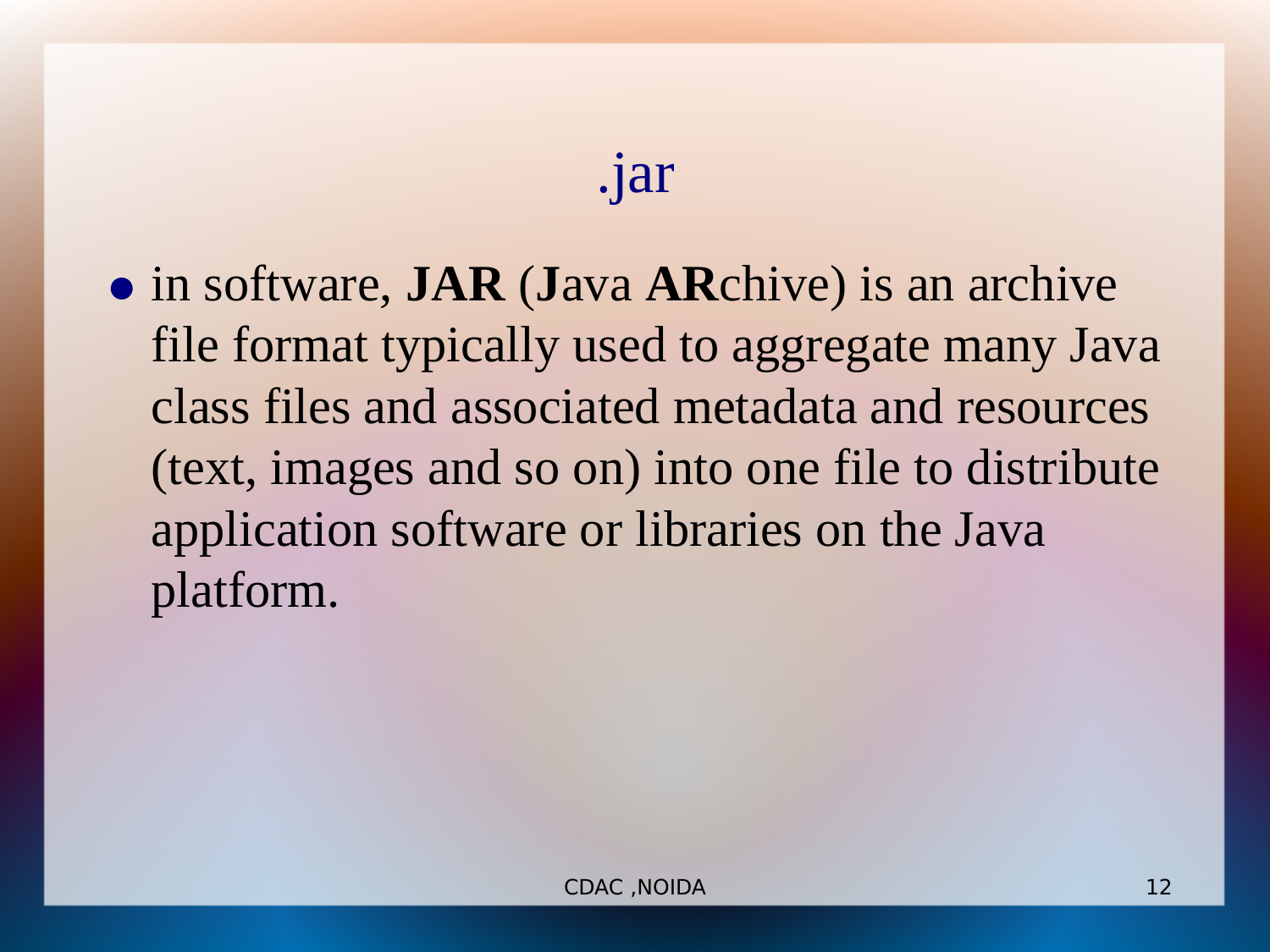

.jar
in software, JAR (Java ARchive) is an archive file format typically used to aggregate many Java class files and associated metadata and resources (text, images and so on) into one file to distribute application software or libraries on the Java platform.

CDAC ,NOIDA
12